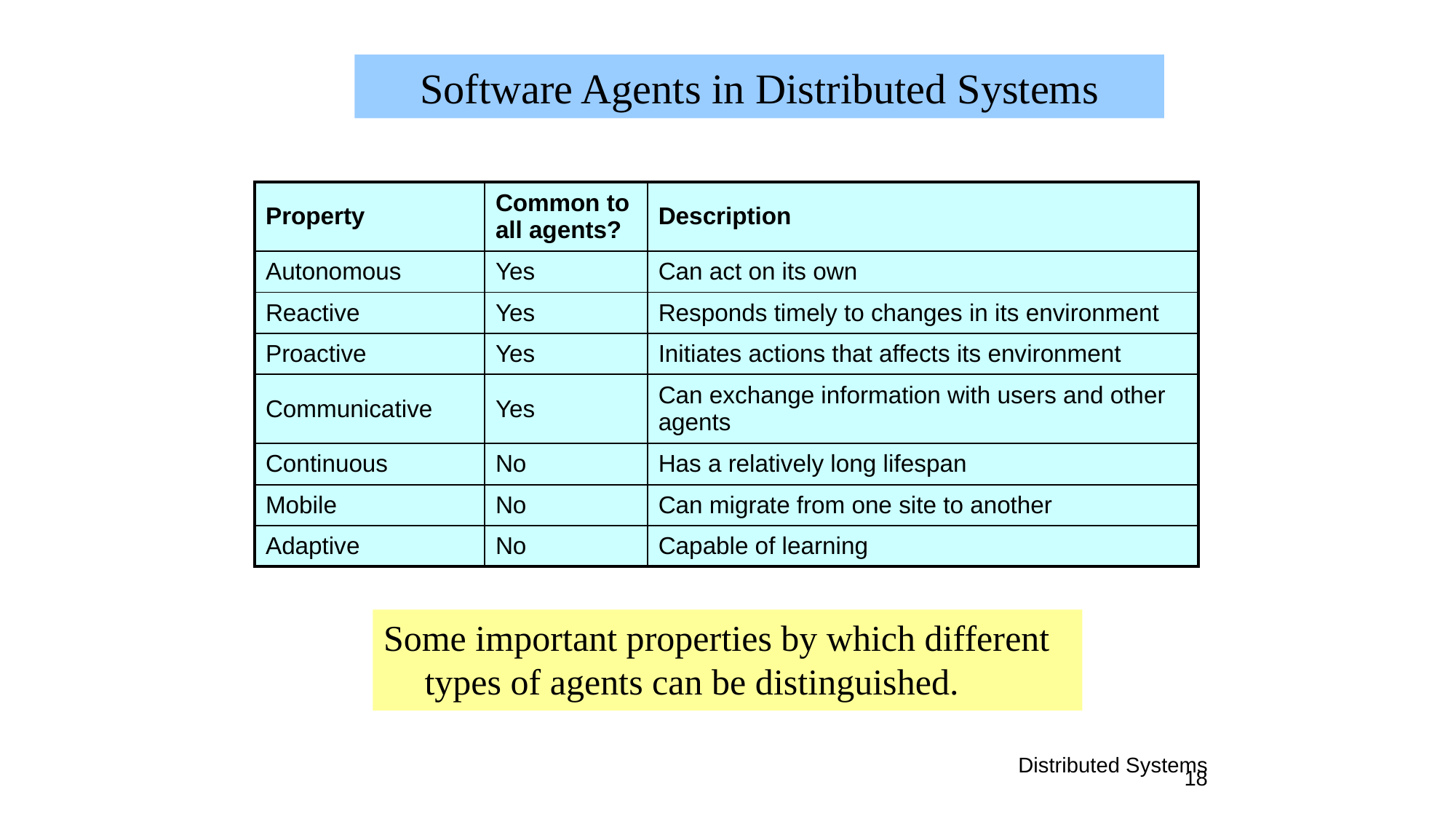

Software Agents in Distributed Systems
| Property | Common to all agents? | Description |
| --- | --- | --- |
| Autonomous | Yes | Can act on its own |
| Reactive | Yes | Responds timely to changes in its environment |
| Proactive | Yes | Initiates actions that affects its environment |
| Communicative | Yes | Can exchange information with users and other agents |
| Continuous | No | Has a relatively long lifespan |
| Mobile | No | Can migrate from one site to another |
| Adaptive | No | Capable of learning |
Some important properties by which different types of agents can be distinguished.
Distributed Systems
18